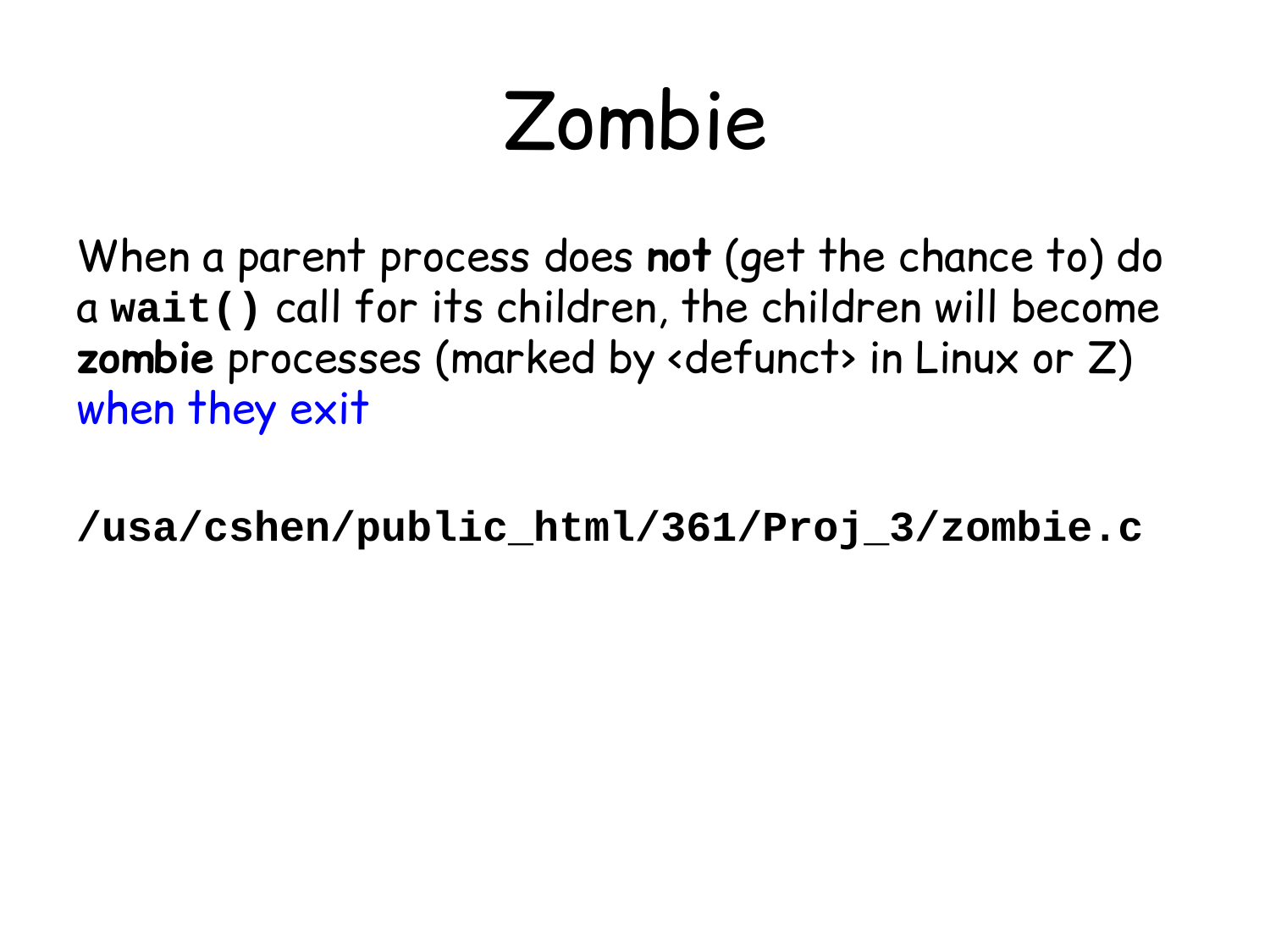

# Zombie
When a parent process does not (get the chance to) do a wait() call for its children, the children will become zombie processes (marked by <defunct> in Linux or Z) when they exit

/usa/cshen/public_html/361/Proj_3/zombie.c